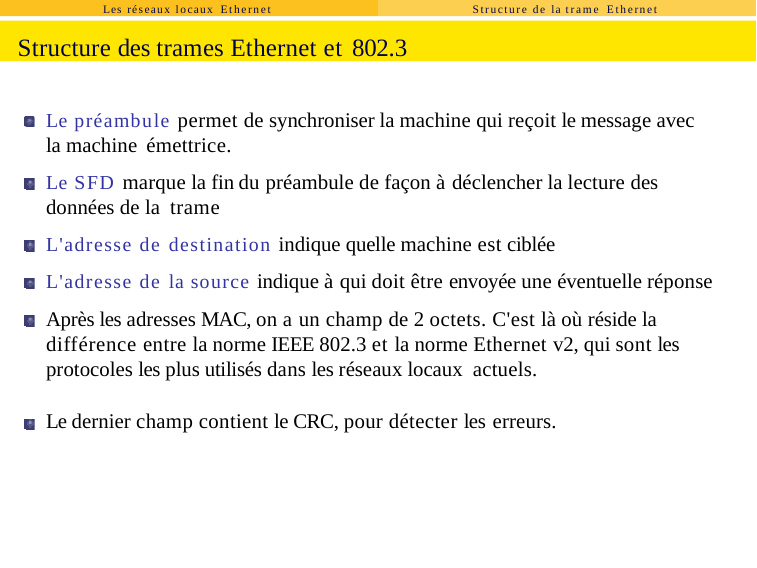

Les réseaux locaux Ethernet
Structure de la trame Ethernet
Structure des trames Ethernet et 802.3
Le préambule permet de synchroniser la machine qui reçoit le message avec  la machine émettrice.
Le SFD marque la findu préambule de façon à déclencher la lecture des  données de la trame
L'adresse de destination indique quelle machine est ciblée
L'adresse de la source indique à qui doit être envoyée une éventuelle réponse  Après les adresses MAC, on a un champ de 2 octets. C'est là où réside la
différence entre la norme IEEE 802.3 et la norme Ethernet v2, qui sont les  protocoles les plus utilisés dans les réseaux locaux actuels.

Le dernier champ contient le CRC, pour détecter les erreurs.